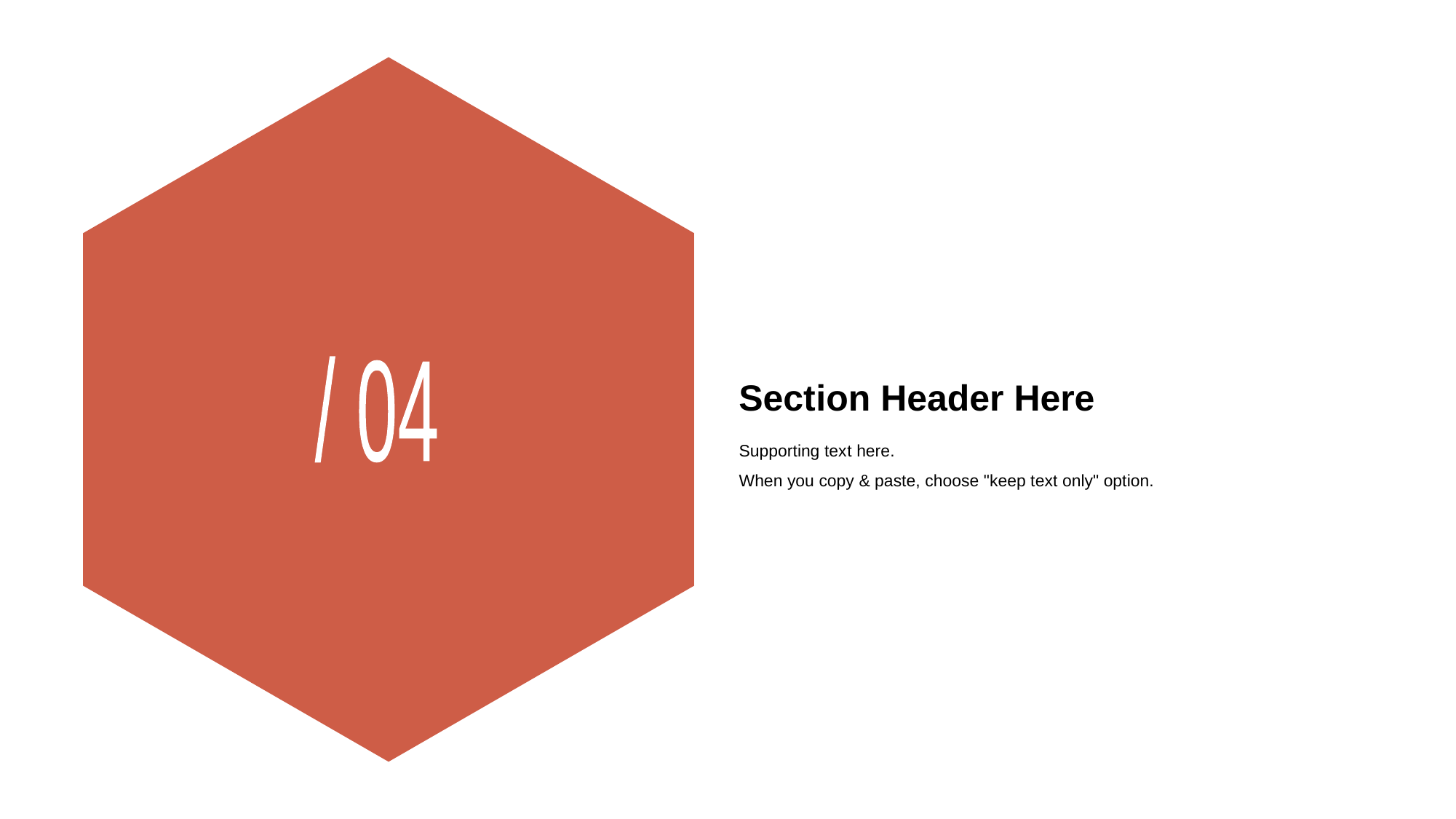

# Sect ion Header Here
/ 04
Supporting tex t here.
When you copy & paste, choose "keep text only" option.